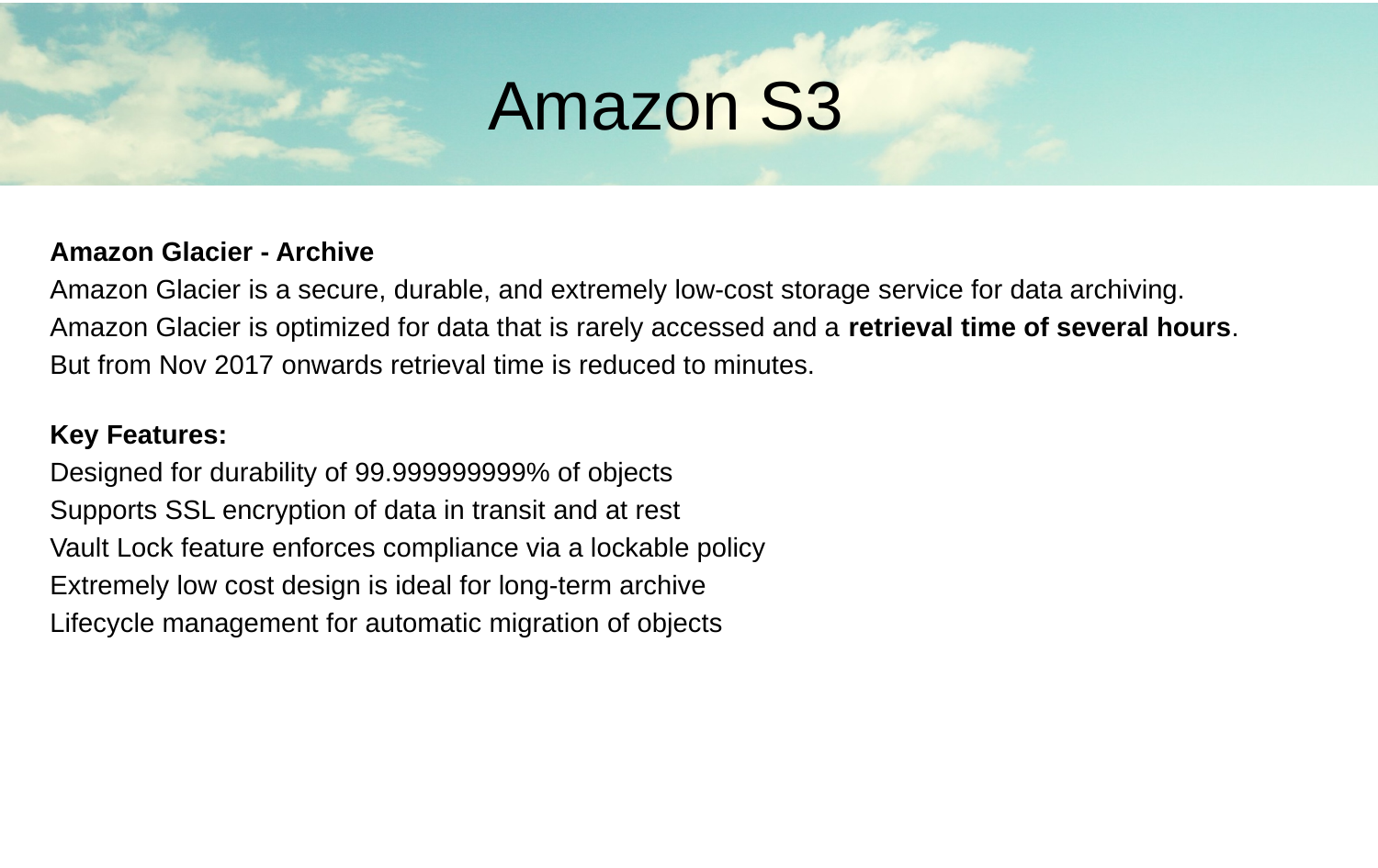

Amazon S3
Amazon Glacier - Archive
Amazon Glacier is a secure, durable, and extremely low-cost storage service for data archiving.
Amazon Glacier is optimized for data that is rarely accessed and a retrieval time of several hours.
But from Nov 2017 onwards retrieval time is reduced to minutes.
Key Features:
Designed for durability of 99.999999999% of objects
Supports SSL encryption of data in transit and at rest
Vault Lock feature enforces compliance via a lockable policy
Extremely low cost design is ideal for long-term archive
Lifecycle management for automatic migration of objects

#